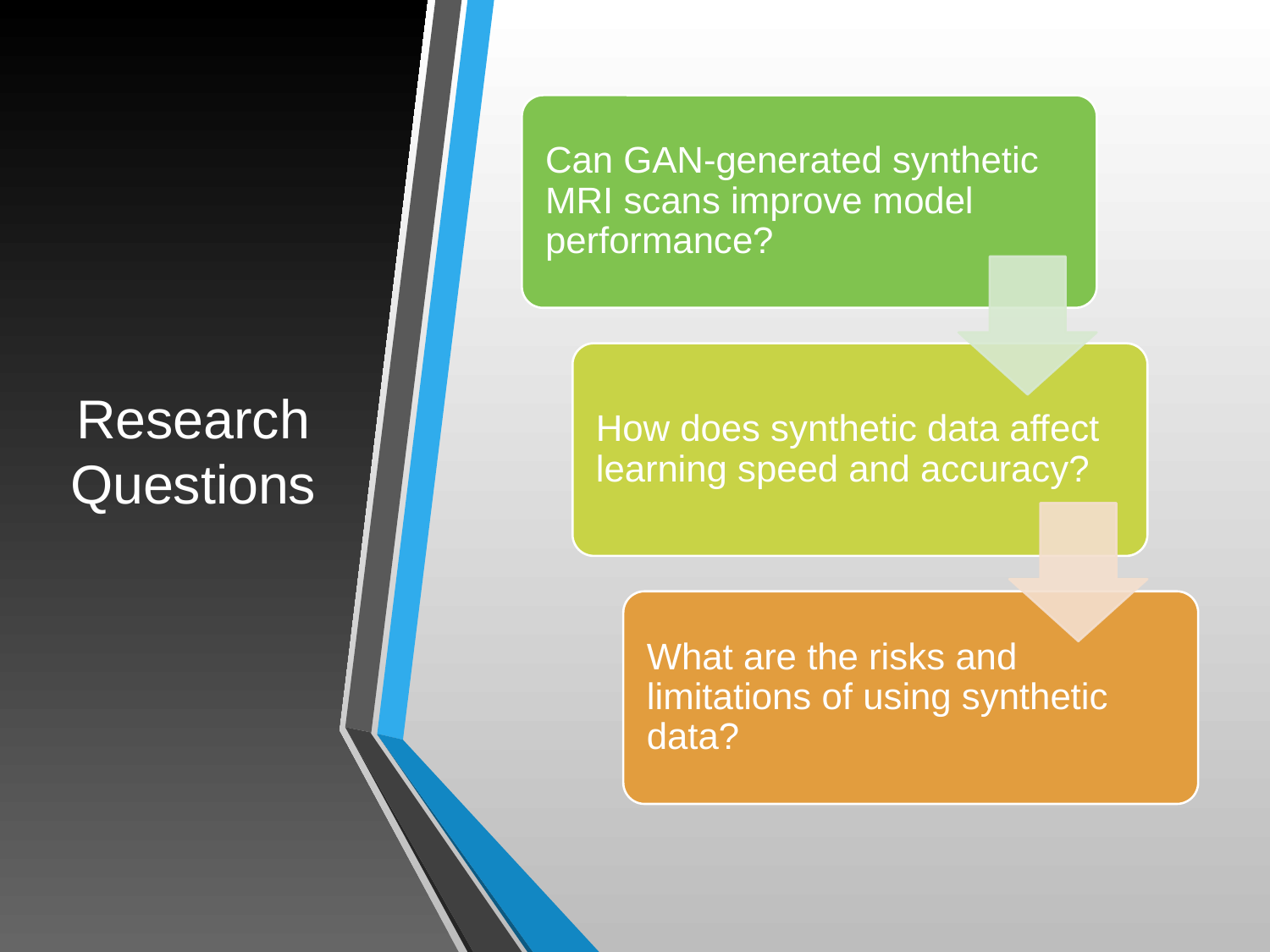

# Research Questions
Can GAN-generated synthetic MRI scans improve model performance?
How does synthetic data affect learning speed and accuracy?
What are the risks and limitations of using synthetic data?